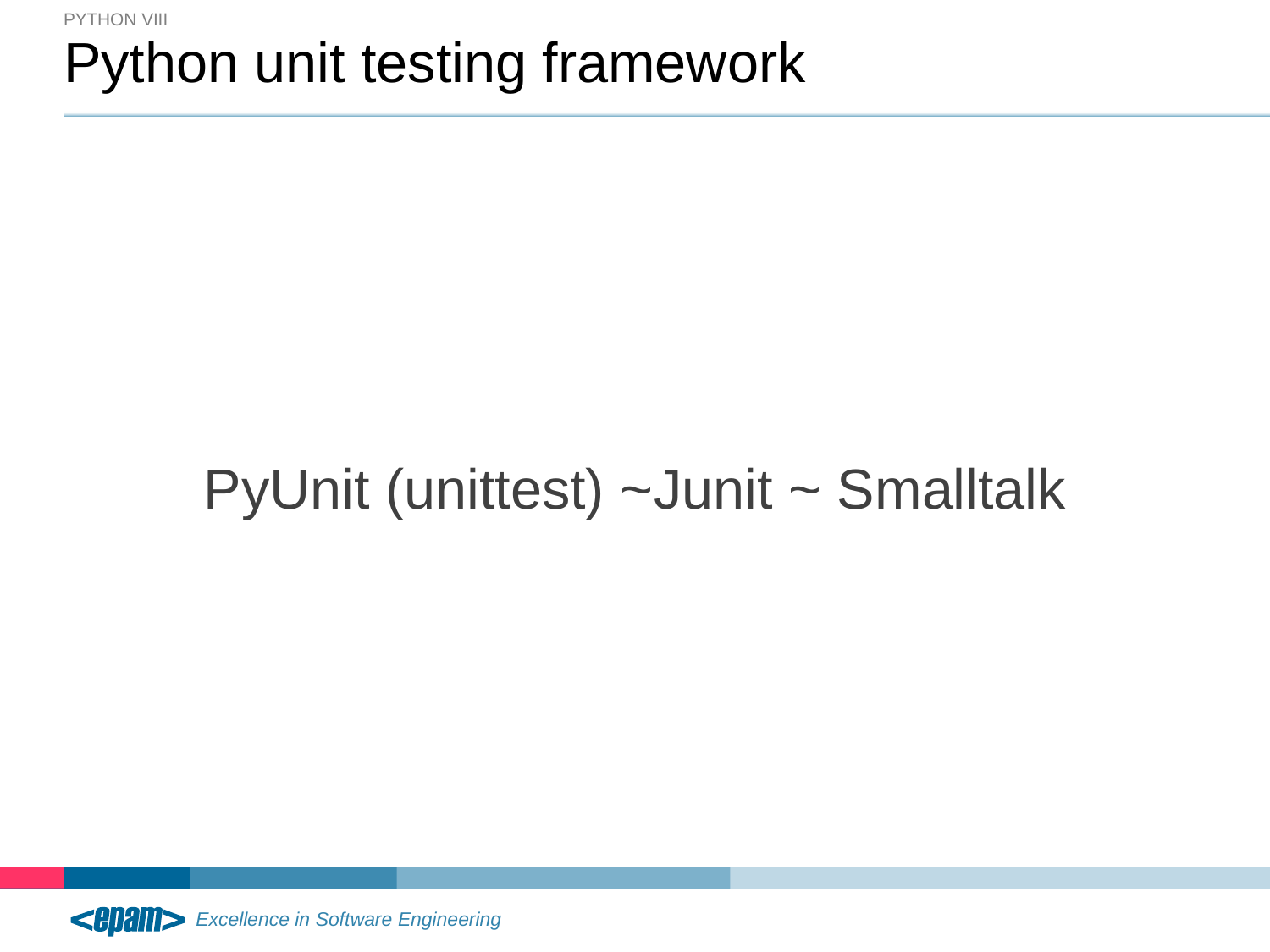

Python VIII
# Python unit testing framework
PyUnit (unittest) ~Junit ~ Smalltalk